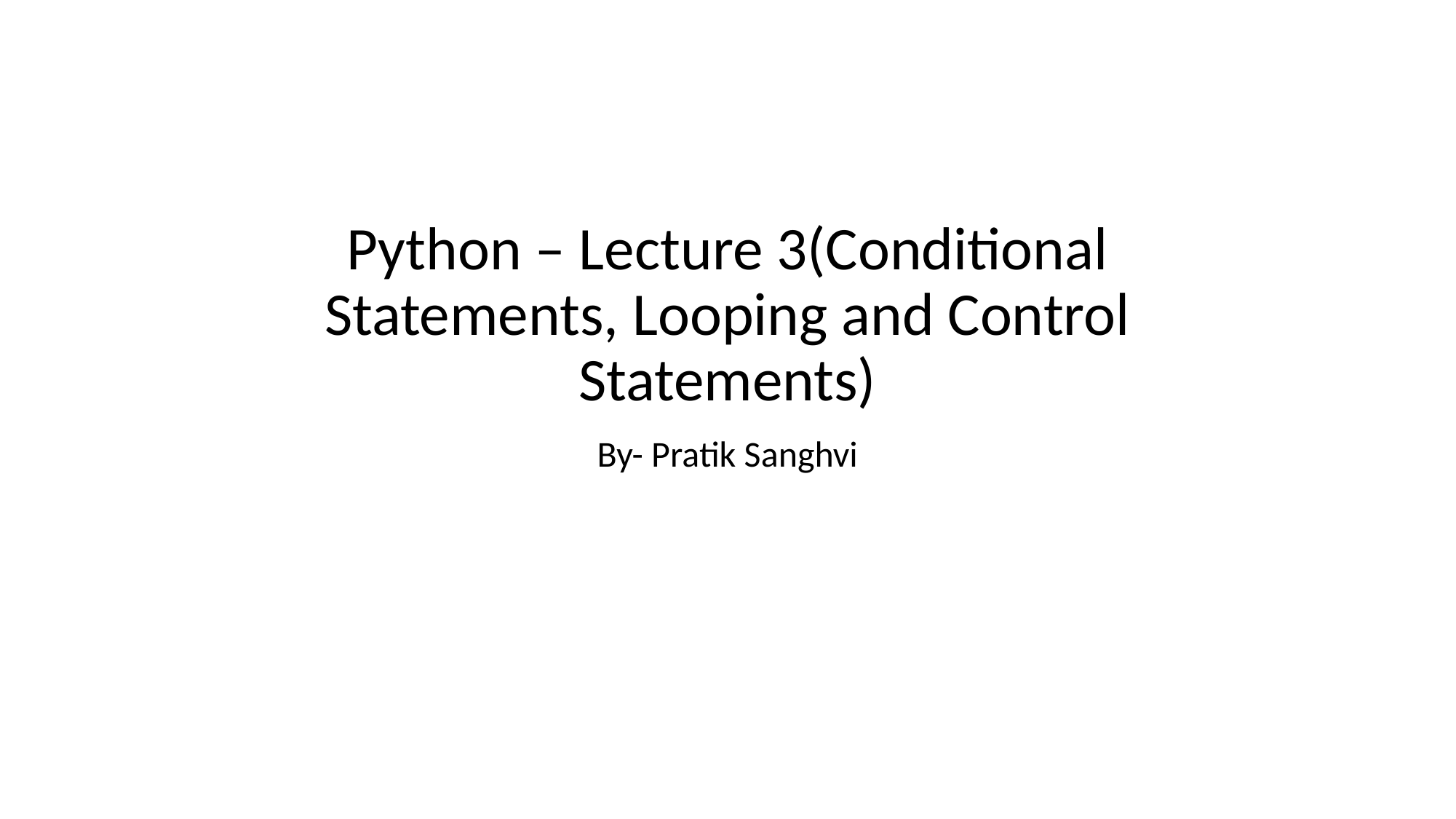

# Python – Lecture 3(Conditional Statements, Looping and Control Statements)
By- Pratik Sanghvi